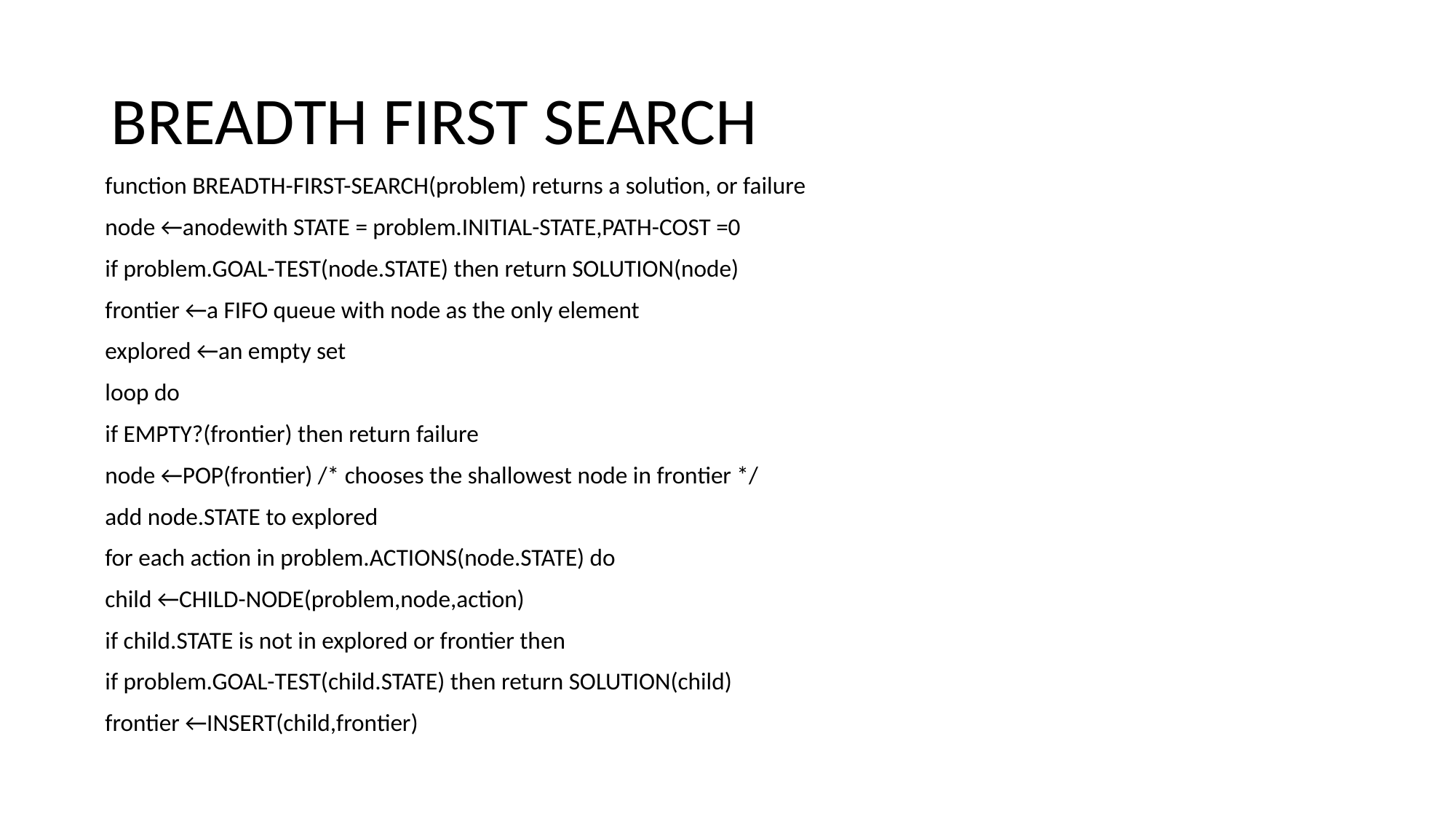

# BREADTH FIRST SEARCH
 function BREADTH-FIRST-SEARCH(problem) returns a solution, or failure
 node ←anodewith STATE = problem.INITIAL-STATE,PATH-COST =0
 if problem.GOAL-TEST(node.STATE) then return SOLUTION(node)
 frontier ←a FIFO queue with node as the only element
 explored ←an empty set
 loop do
 if EMPTY?(frontier) then return failure
 node ←POP(frontier) /* chooses the shallowest node in frontier */
 add node.STATE to explored
 for each action in problem.ACTIONS(node.STATE) do
 child ←CHILD-NODE(problem,node,action)
 if child.STATE is not in explored or frontier then
 if problem.GOAL-TEST(child.STATE) then return SOLUTION(child)
 frontier ←INSERT(child,frontier)